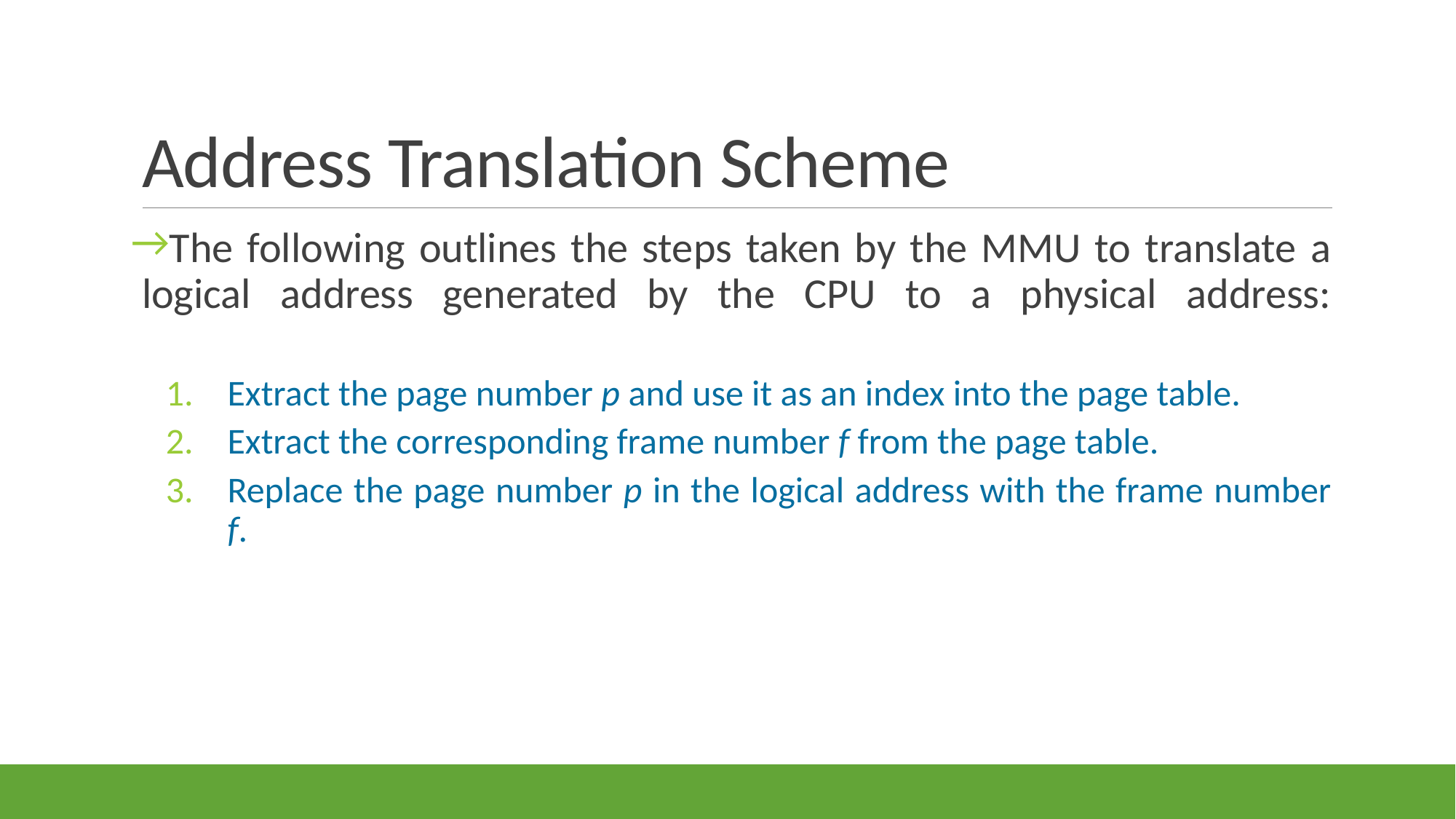

# Address Translation Scheme
The following outlines the steps taken by the MMU to translate a logical address generated by the CPU to a physical address:
Extract the page number p and use it as an index into the page table.
Extract the corresponding frame number f from the page table.
Replace the page number p in the logical address with the frame number f.